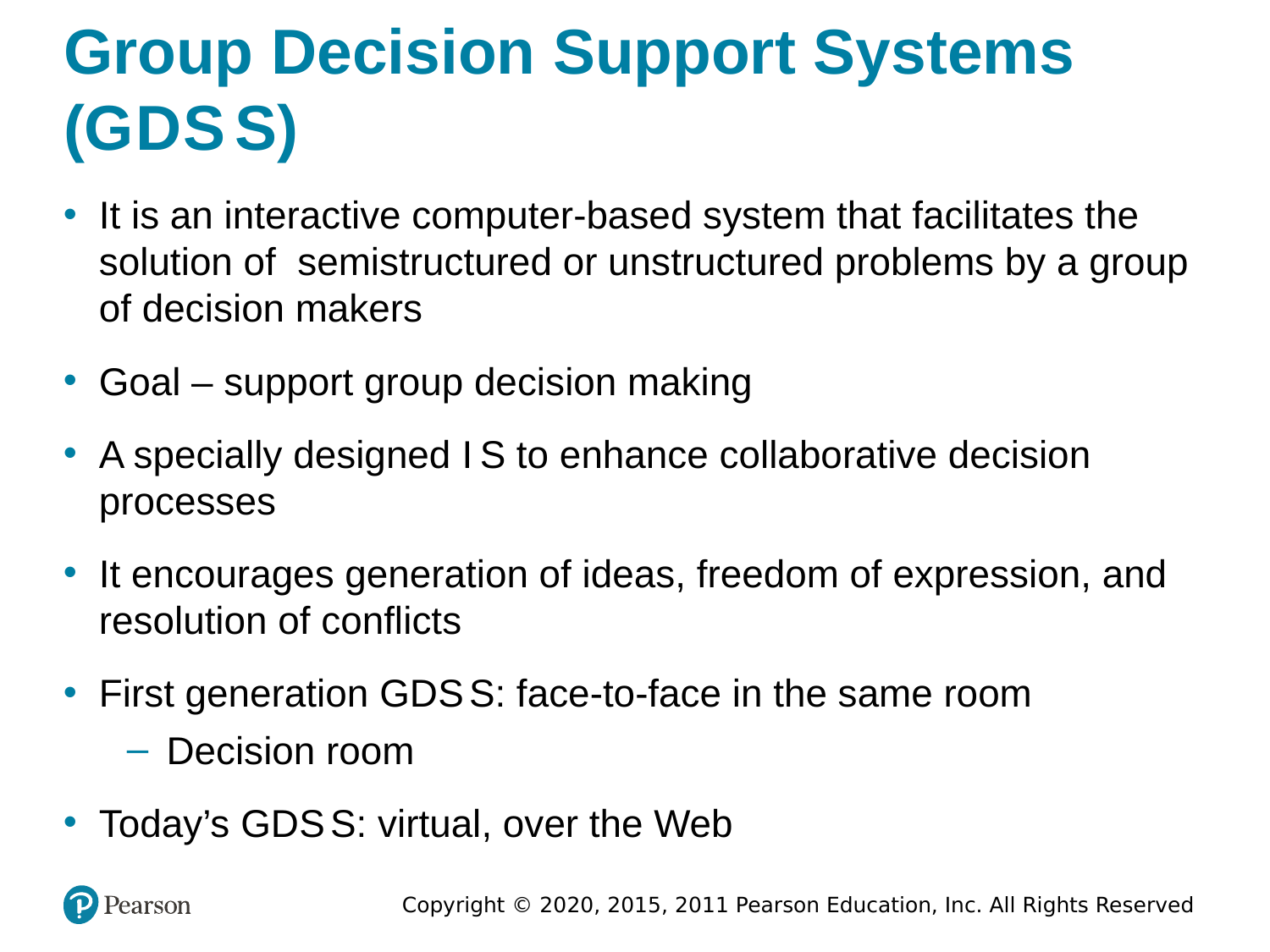

# Group Decision Support Systems    (G D S S)
It is an interactive computer-based system that facilitates the solution of  semistructured or unstructured problems by a group of decision makers
Goal – support group decision making
A specially designed I S to enhance collaborative decision processes
It encourages generation of ideas, freedom of expression, and resolution of conflicts
First generation G D S S: face-to-face in the same room
Decision room
Today’s G D S S: virtual, over the Web